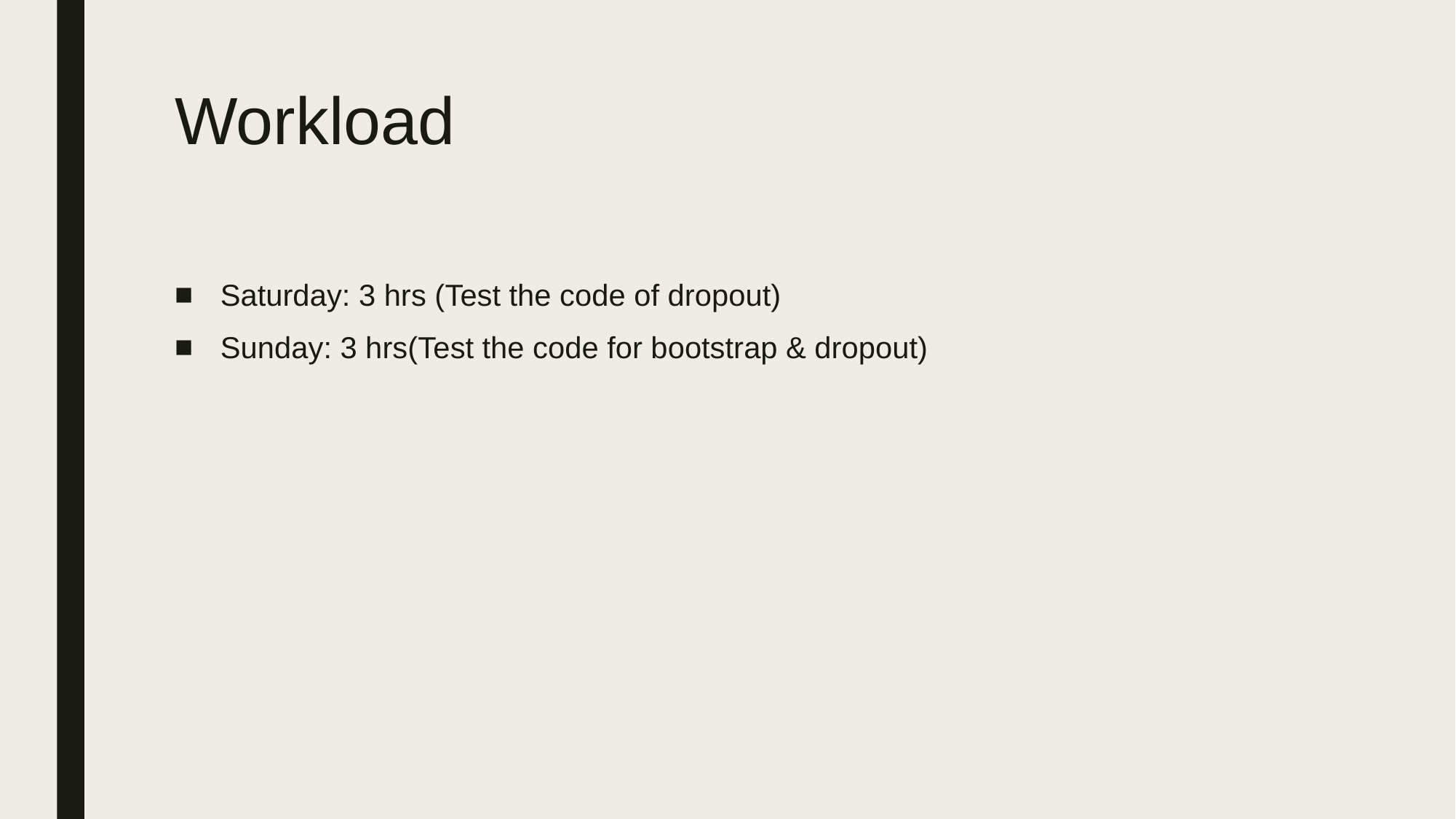

# Workload
Saturday: 3 hrs (Test the code of dropout)
Sunday: 3 hrs(Test the code for bootstrap & dropout)